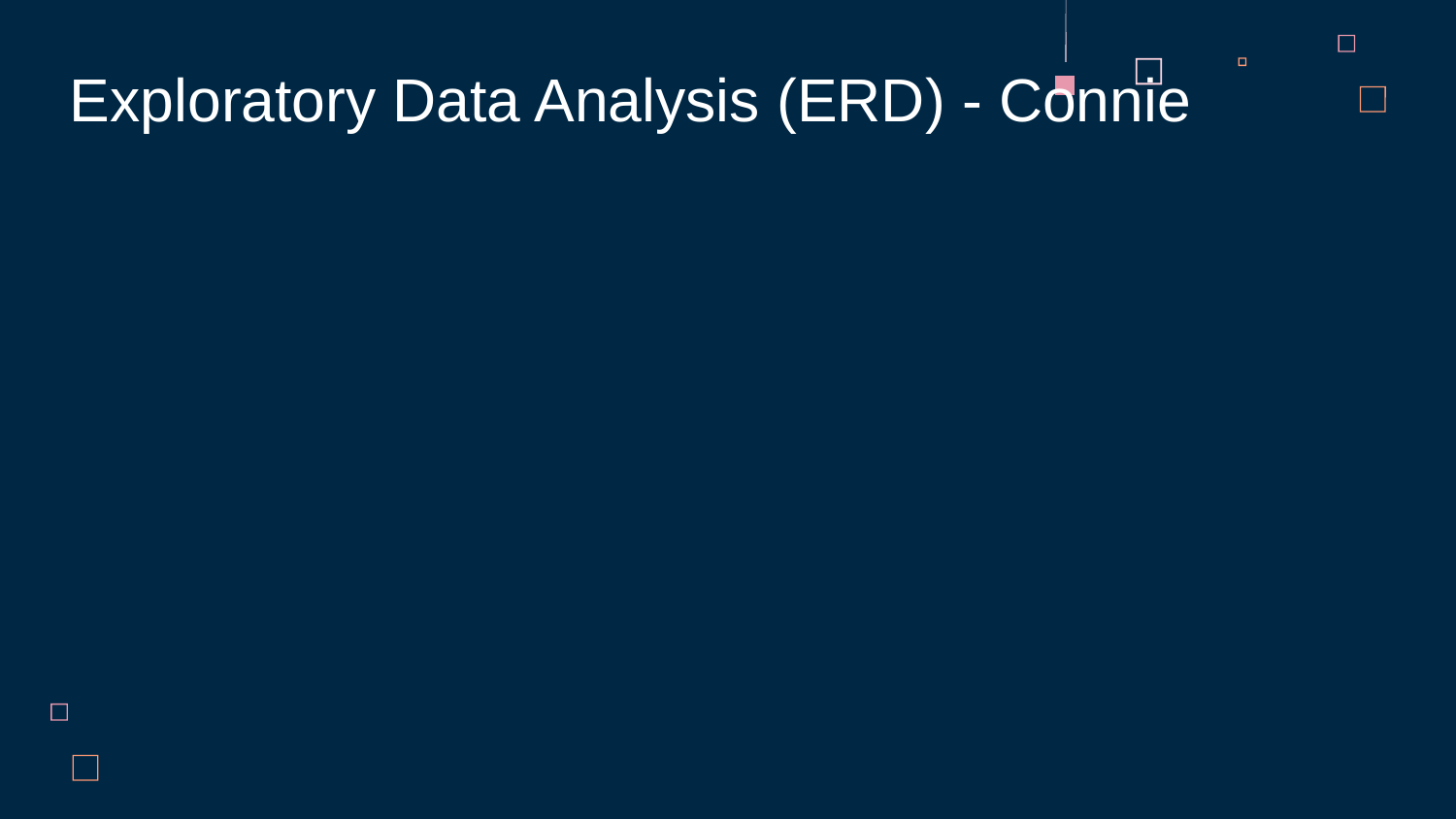

# Exploratory Data Analysis (ERD) - Connie